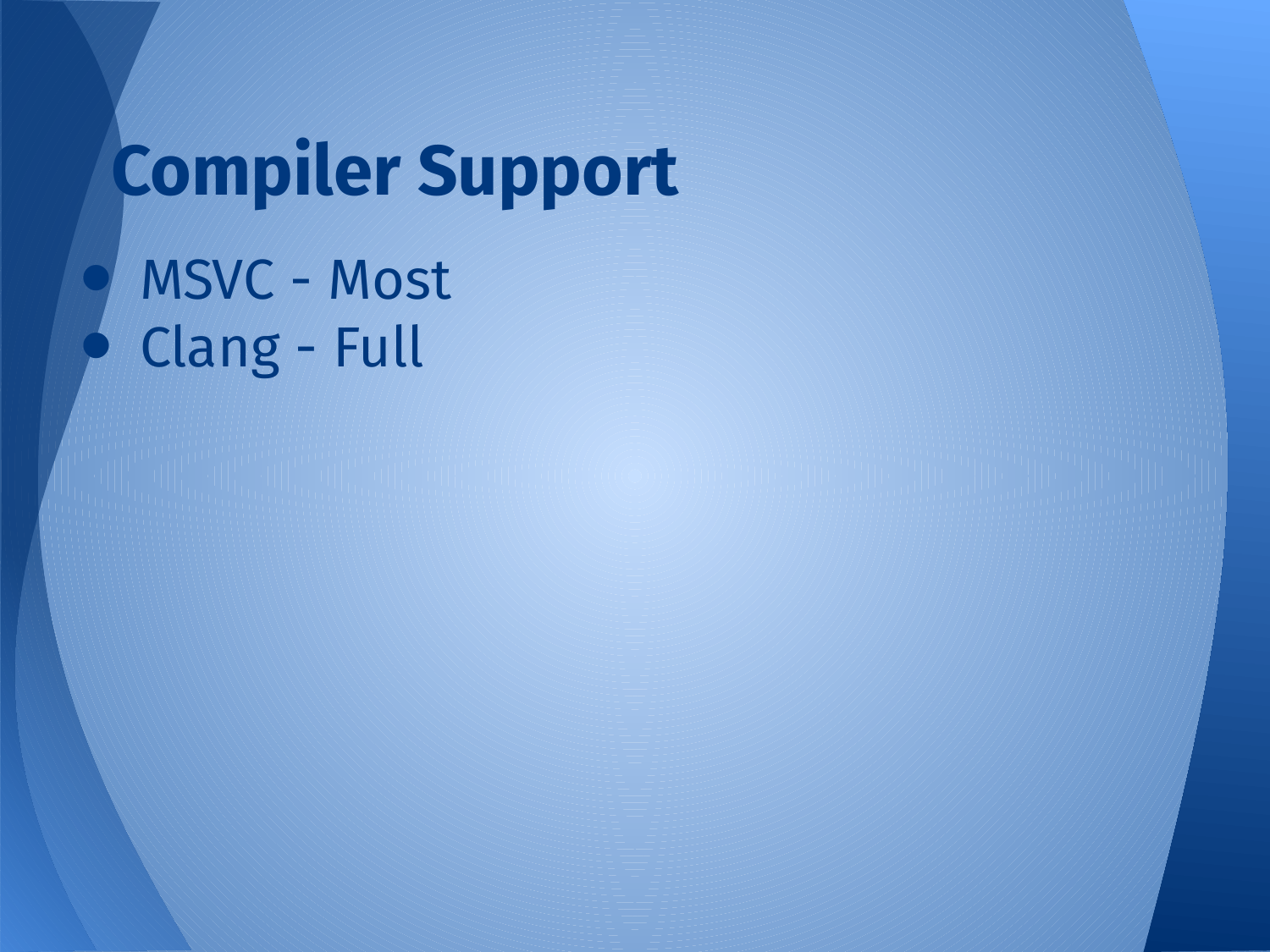

# Compiler Support
MSVC - Most
Clang - Full